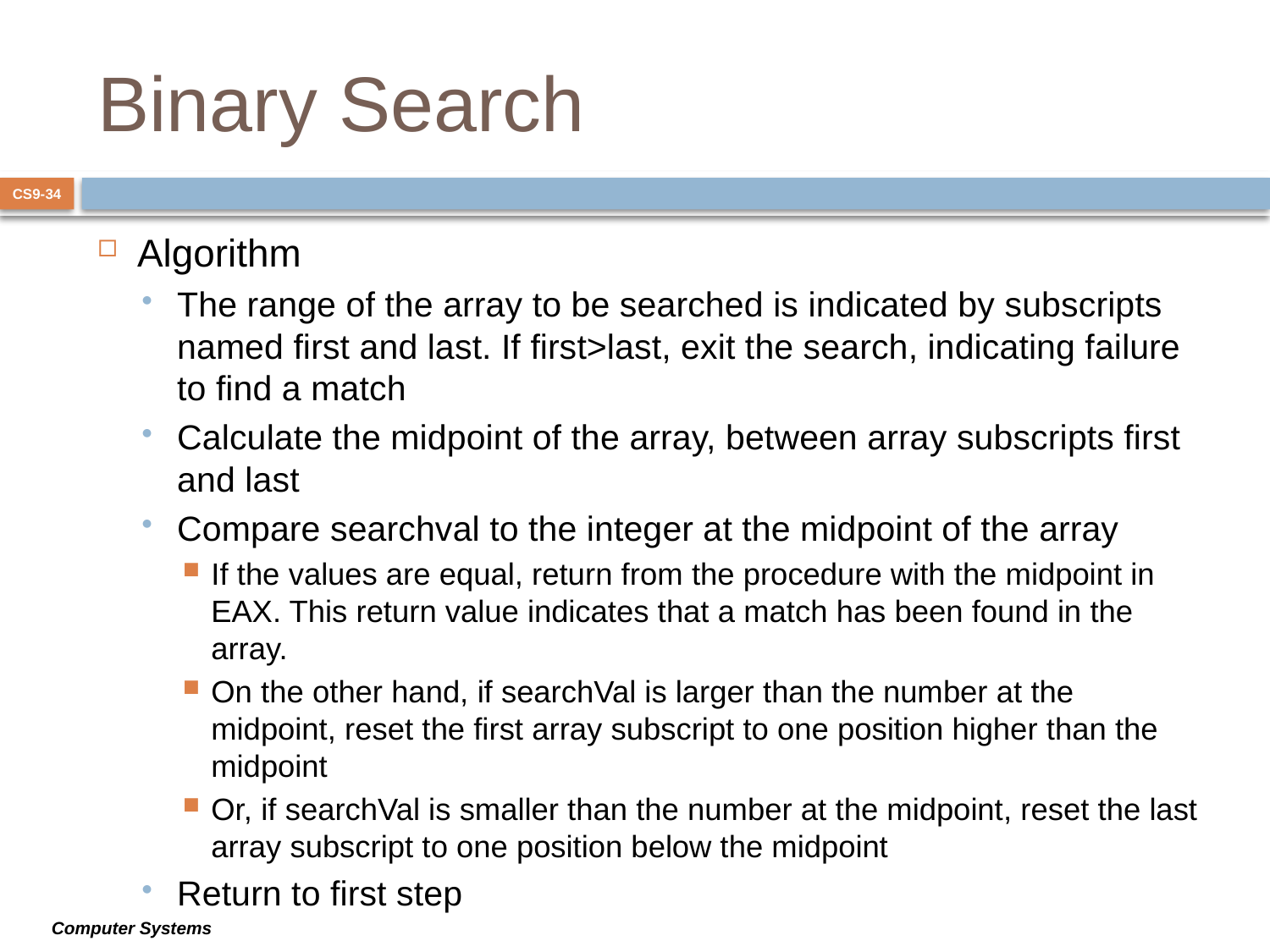

# Binary Search
CS9-34
Algorithm
The range of the array to be searched is indicated by subscripts named first and last. If first>last, exit the search, indicating failure to find a match
Calculate the midpoint of the array, between array subscripts first and last
Compare searchval to the integer at the midpoint of the array
If the values are equal, return from the procedure with the midpoint in EAX. This return value indicates that a match has been found in the array.
On the other hand, if searchVal is larger than the number at the midpoint, reset the first array subscript to one position higher than the midpoint
Or, if searchVal is smaller than the number at the midpoint, reset the last array subscript to one position below the midpoint
Return to first step